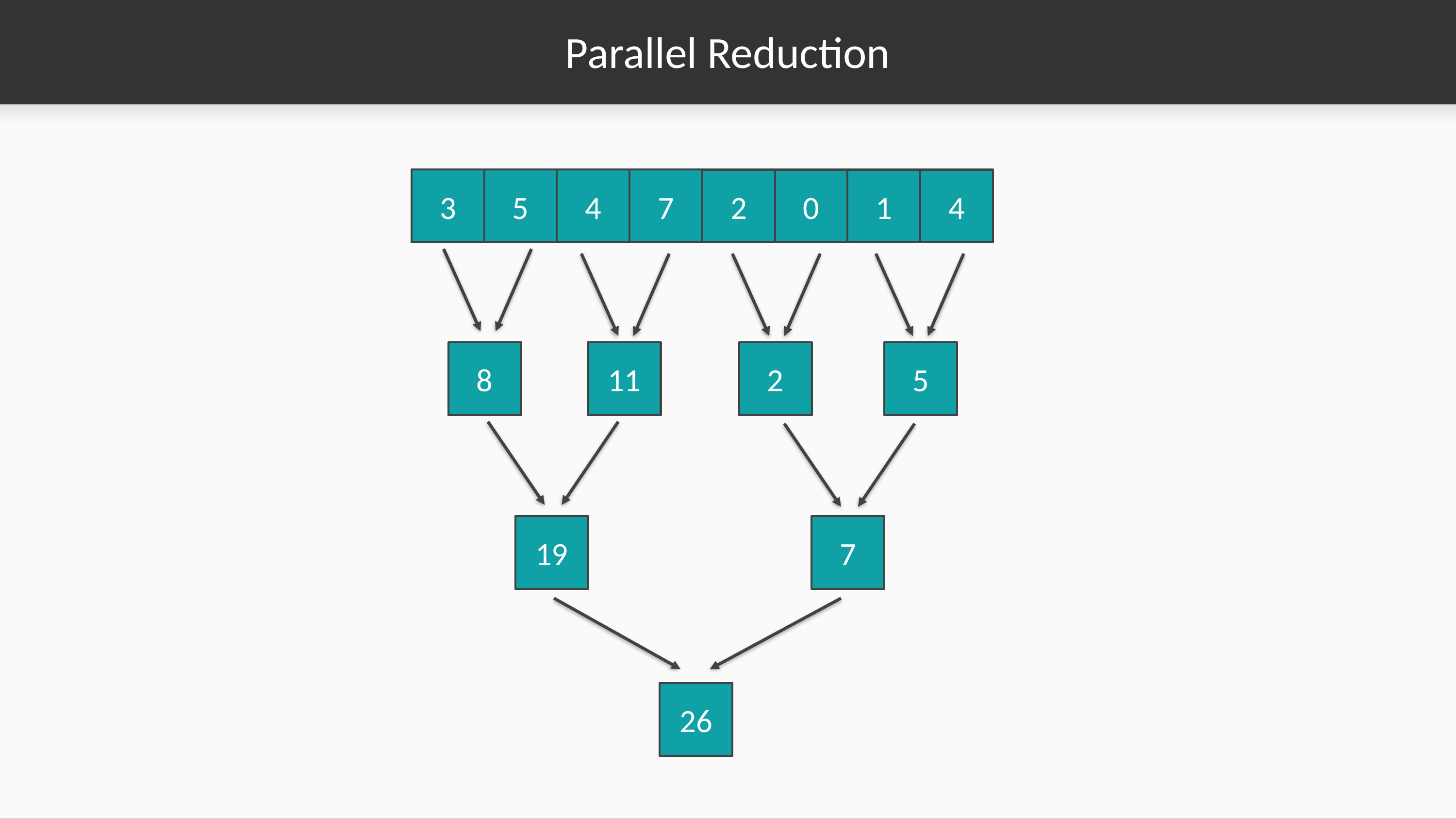

# Parallel Reduction
3
5
4
7
2
0
1
4
8
11
2
5
19
7
26